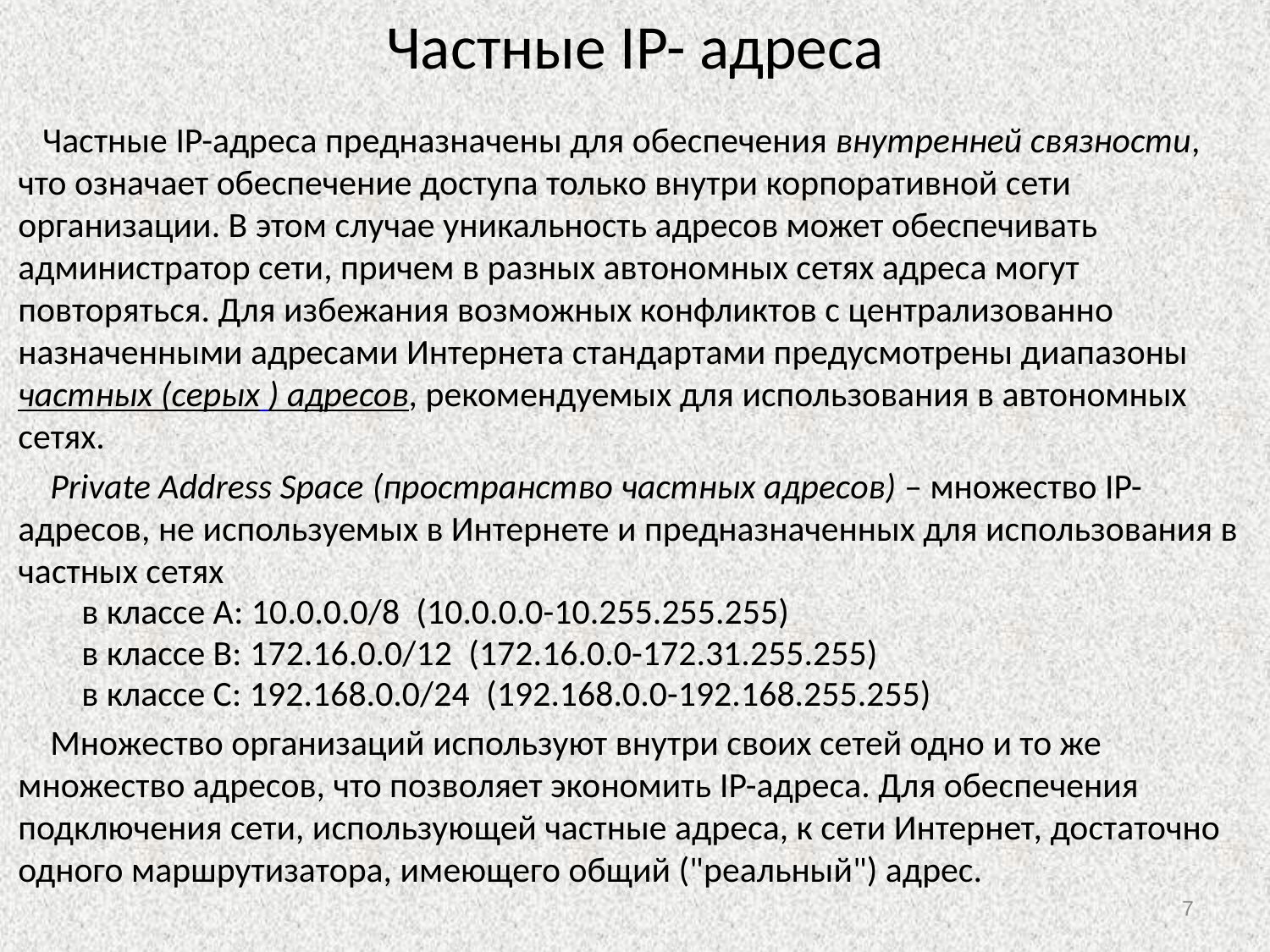

# Частные IP- адреса
   Частные IP-адреса предназначены для обеспечения внутренней связности, что означает обеспечение доступа только внутри корпоративной сети организации. В этом случае уникальность адресов может обеспечивать администратор сети, причем в разных автономных сетях адреса могут повторяться. Для избежания возможных конфликтов с централизованно назначенными адресами Интернета стандартами предусмотрены диапазоны частных (серых ) адресов, рекомендуемых для использования в автономных сетях.
    Private Address Space (пространство частных адресов) – множество IP-адресов, не используемых в Интернете и предназначенных для использования в частных сетях
в классе А: 10.0.0.0/8  (10.0.0.0-10.255.255.255)
в классе В: 172.16.0.0/12  (172.16.0.0-172.31.255.255)
в классе С: 192.168.0.0/24  (192.168.0.0-192.168.255.255)
    Множество организаций используют внутри своих сетей одно и то же множество адресов, что позволяет экономить IP-адреса. Для обеспечения подключения сети, использующей частные адреса, к сети Интернет, достаточно одного маршрутизатора, имеющего общий ("реальный") адрес.

7